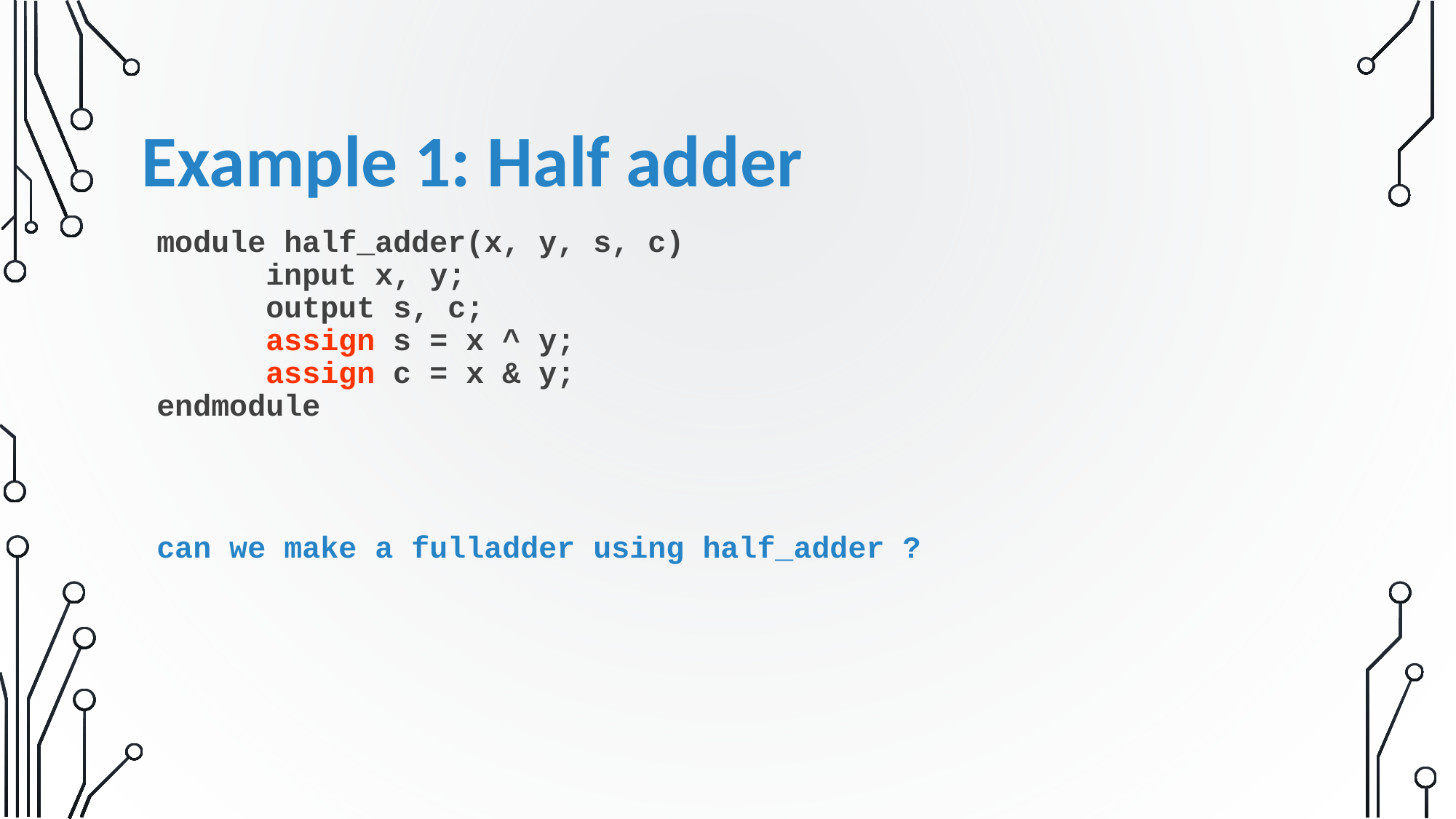

Example 1: Half adder
module half_adder(x, y, s, c)
	input x, y;
	output s, c;
	assign s = x ^ y;
	assign c = x & y;
endmodule

can we make a fulladder using half_adder ?